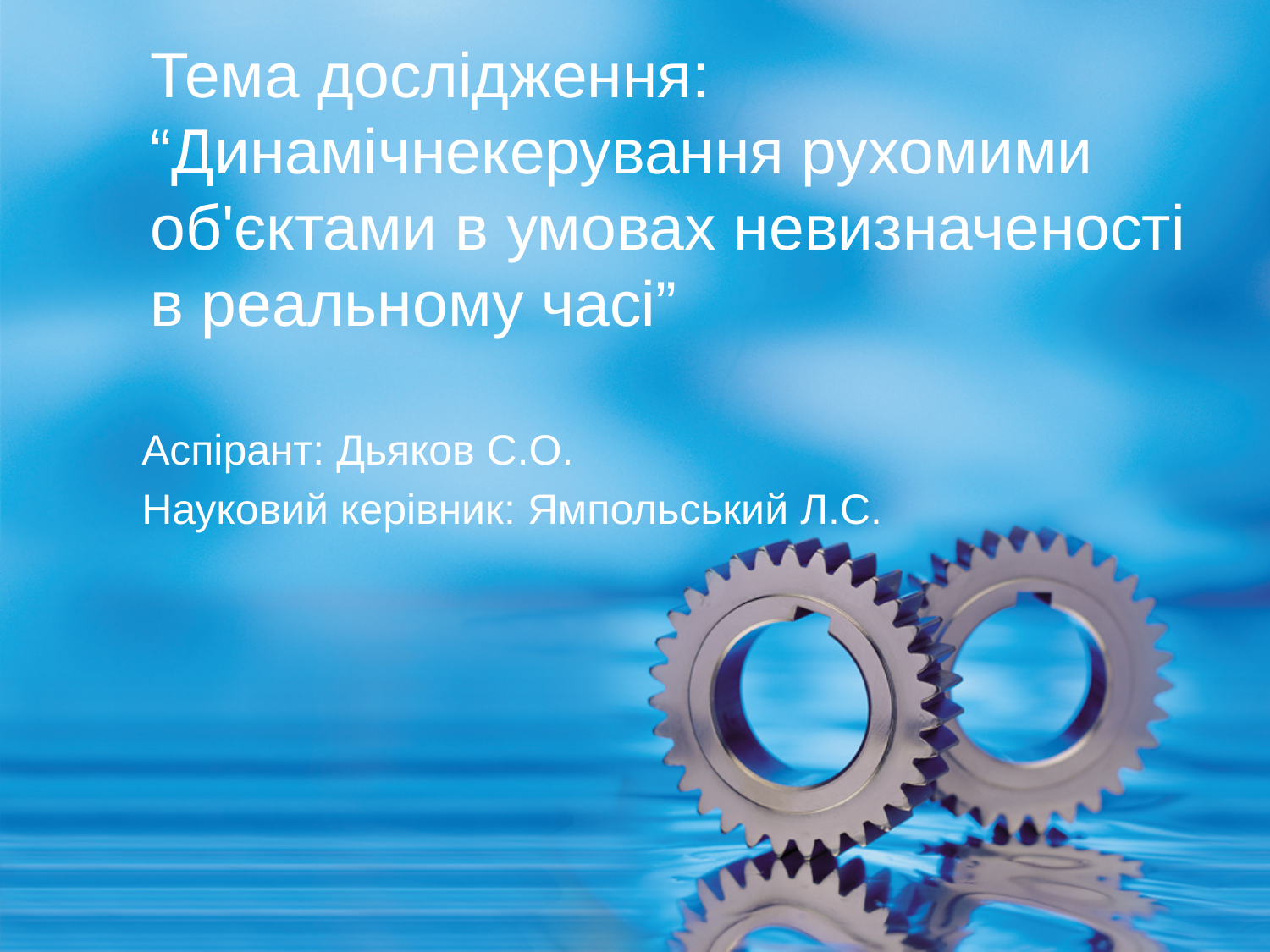

# Тема дослідження: “Динамічнекерування рухомими об'єктами в умовах невизначеності в реальному часі”
Аспірант: Дьяков С.О.
Науковий керівник: Ямпольський Л.С.